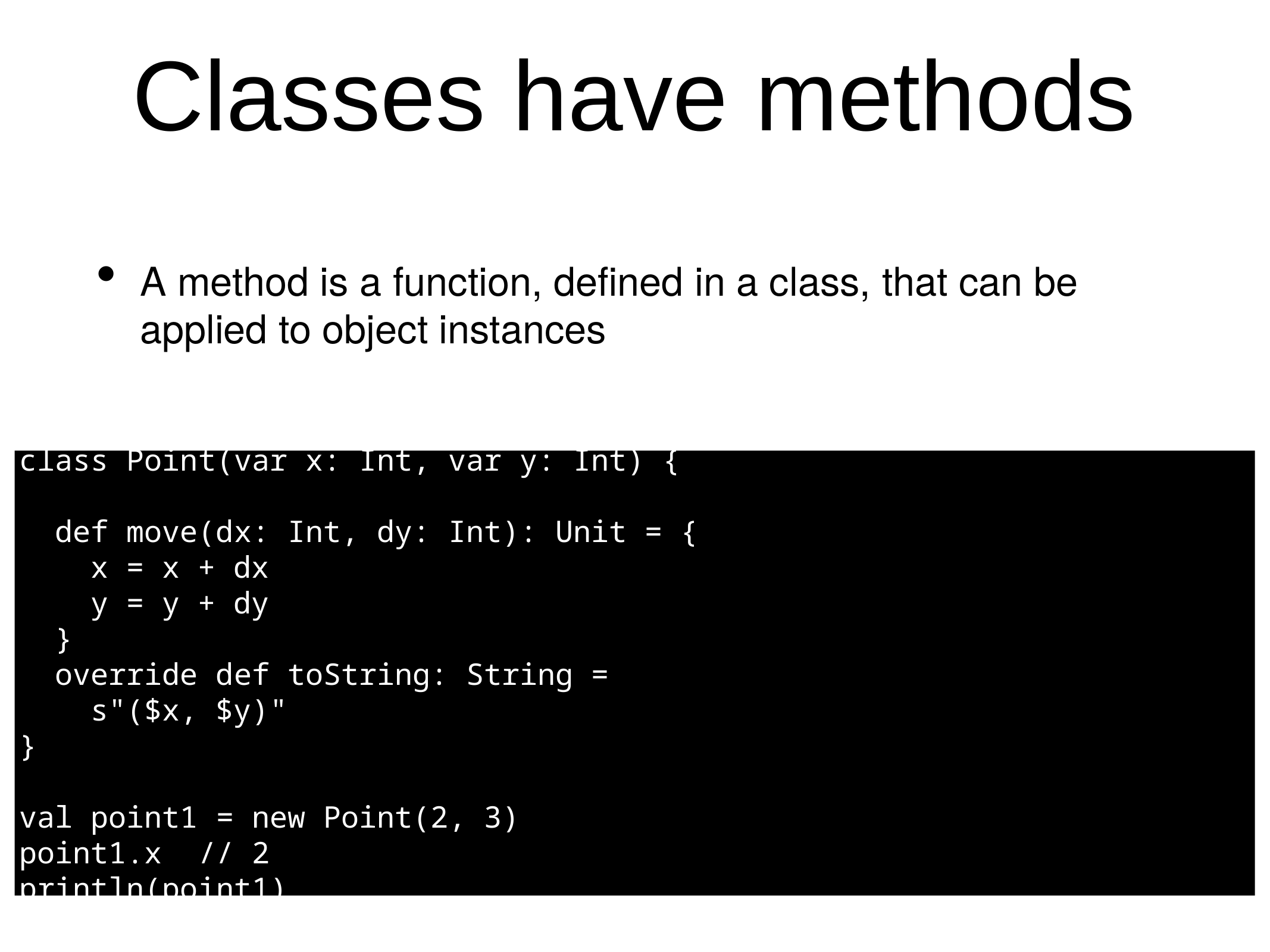

# Classes have methods
A method is a function, defined in a class, that can be applied to object instances
class Point(var x: Int, var y: Int) {

  def move(dx: Int, dy: Int): Unit = {
    x = x + dx
    y = y + dy
  }
  override def toString: String =
    s"($x, $y)"
}

val point1 = new Point(2, 3)
point1.x  // 2
println(point1)